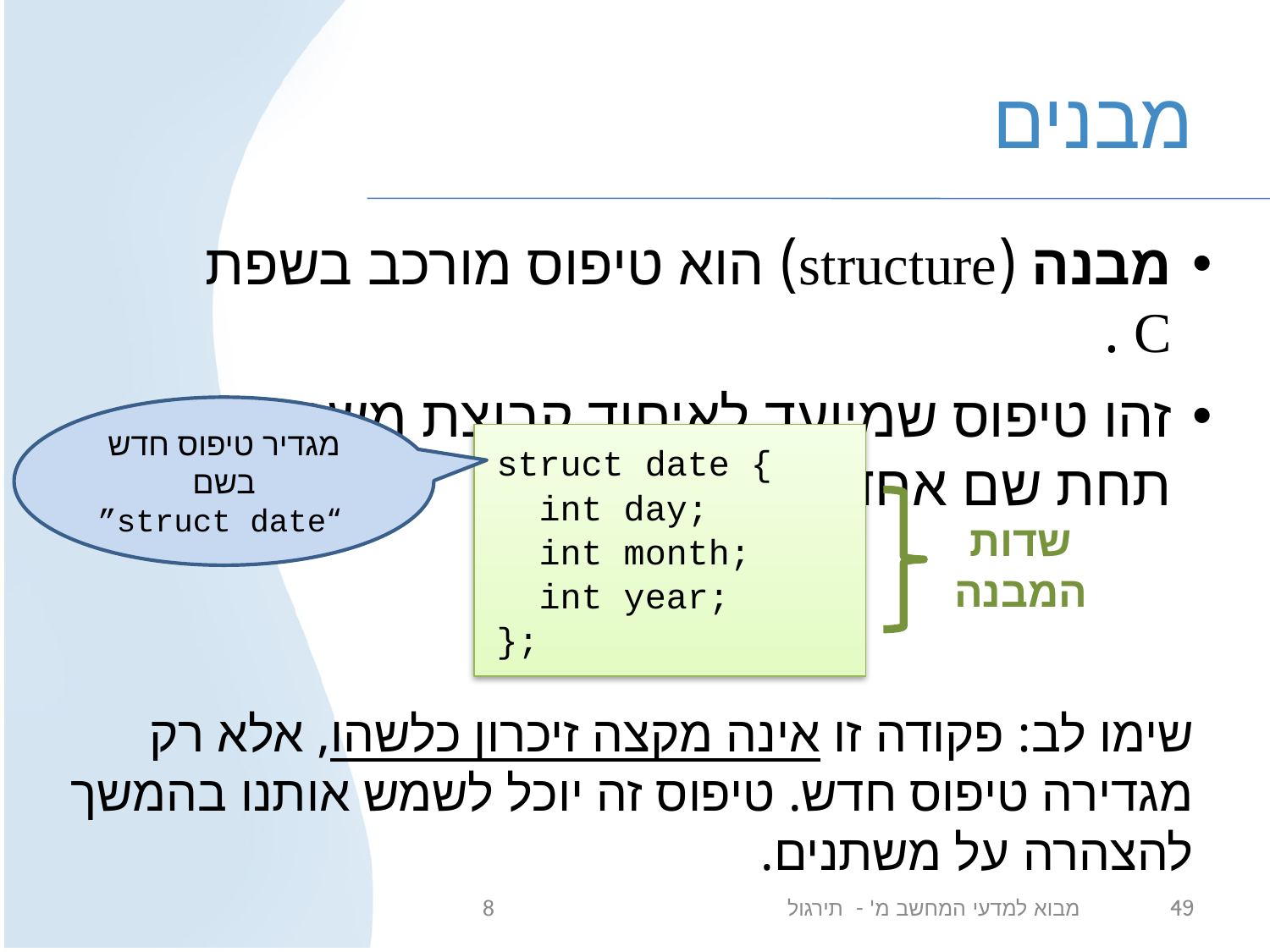

# מבנים
מבנה (structure) הוא טיפוס מורכב בשפת C .
זהו טיפוס שמיועד לאיחוד קבוצת משתנים תחת שם אחד.

מגדיר טיפוס חדש בשם
 “struct date”
struct date {
  int day;
  int month;
  int year;
};

שדות המבנה
שימו לב: פקודה זו אינה מקצה זיכרון כלשהו, אלא רק מגדירה טיפוס חדש. טיפוס זה יוכל לשמש אותנו בהמשך להצהרה על משתנים.
מבוא למדעי המחשב מ' - תירגול 8
49